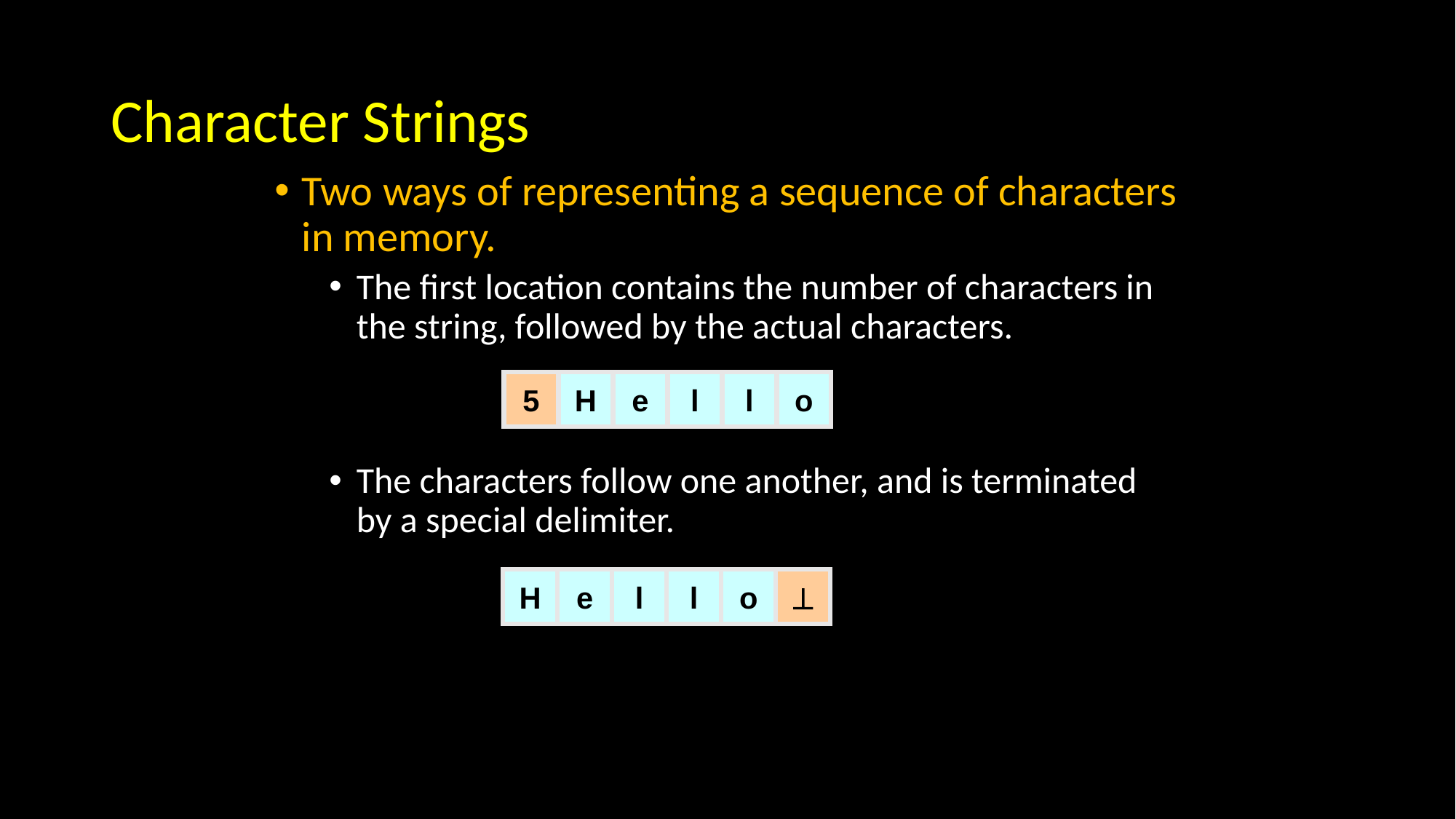

# Character Strings
Two ways of representing a sequence of characters in memory.
The first location contains the number of characters in the string, followed by the actual characters.

The characters follow one another, and is terminated by a special delimiter.

5
H
e
l
l
o
H
e
l
l
o
⊥